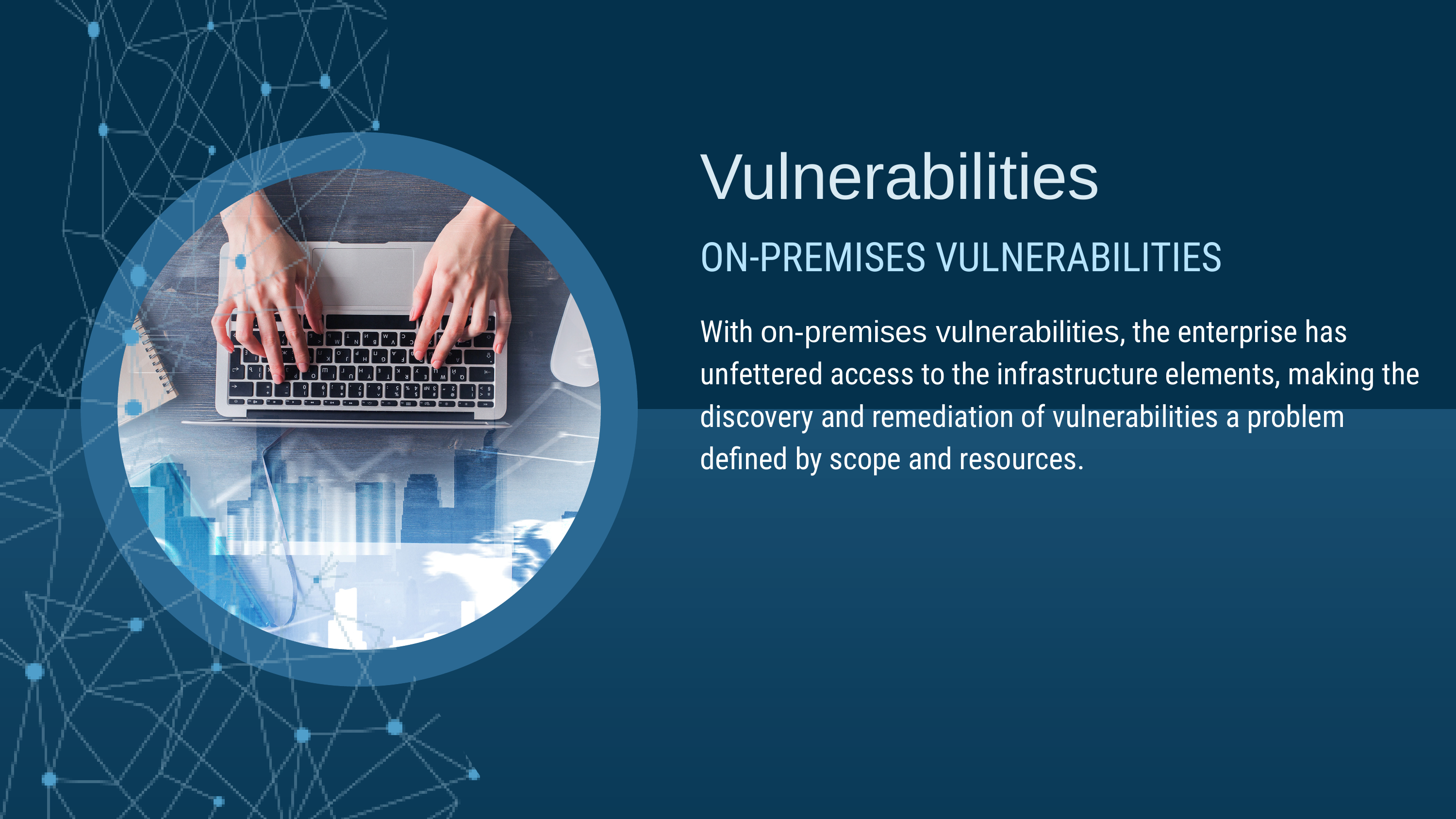

Vulnerabilities

ON-PREMISES VULNERABILITIES
With on-premises vulnerabilities, the enterprise has unfettered access to the infrastructure elements, making the discovery and remediation of vulnerabilities a problem defined by scope and resources.